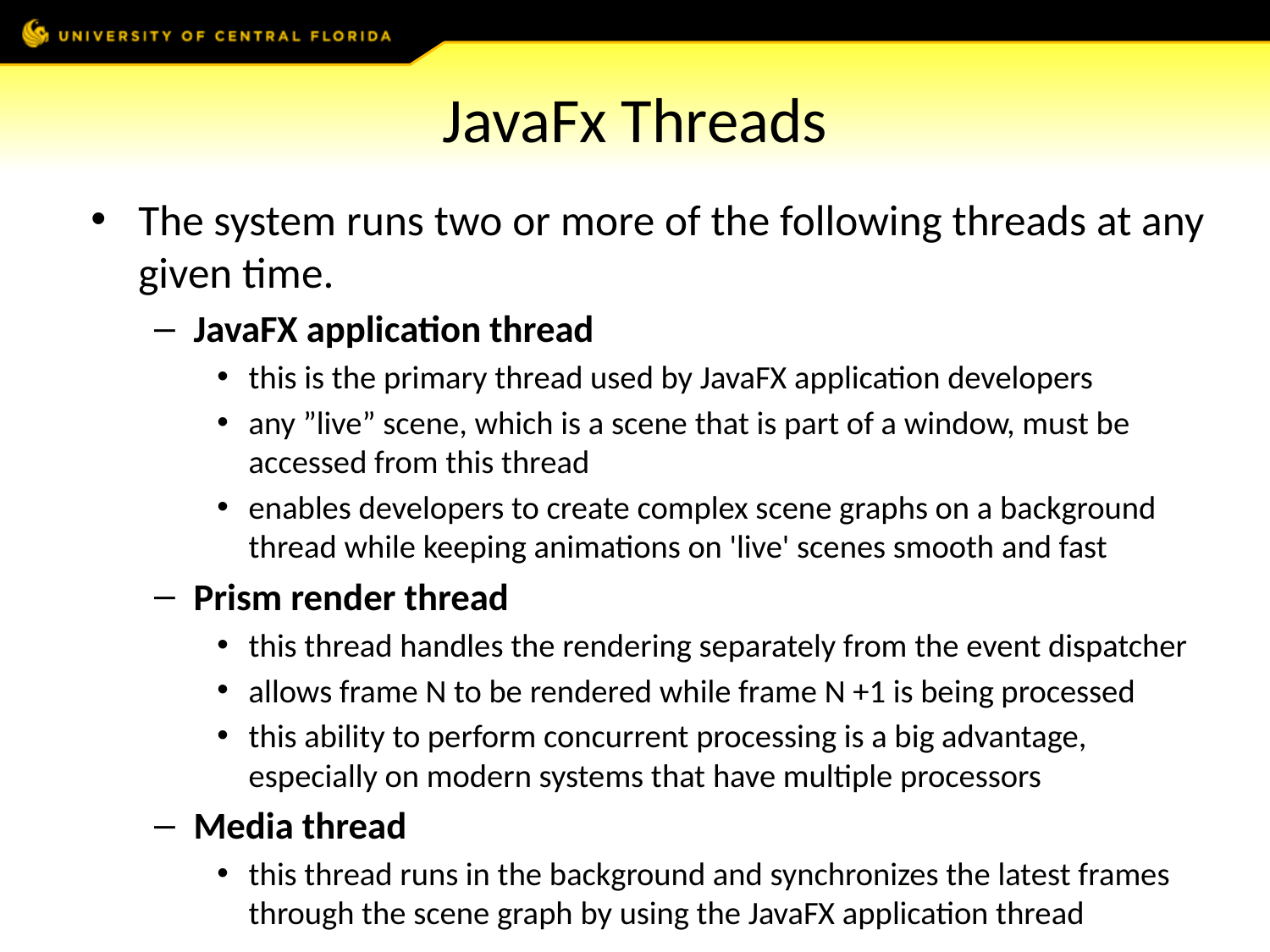

# JavaFx Threads
The system runs two or more of the following threads at any given time.
JavaFX application thread
this is the primary thread used by JavaFX application developers
any ”live” scene, which is a scene that is part of a window, must be accessed from this thread
enables developers to create complex scene graphs on a background thread while keeping animations on 'live' scenes smooth and fast
Prism render thread
this thread handles the rendering separately from the event dispatcher
allows frame N to be rendered while frame N +1 is being processed
this ability to perform concurrent processing is a big advantage, especially on modern systems that have multiple processors
Media thread
this thread runs in the background and synchronizes the latest frames through the scene graph by using the JavaFX application thread